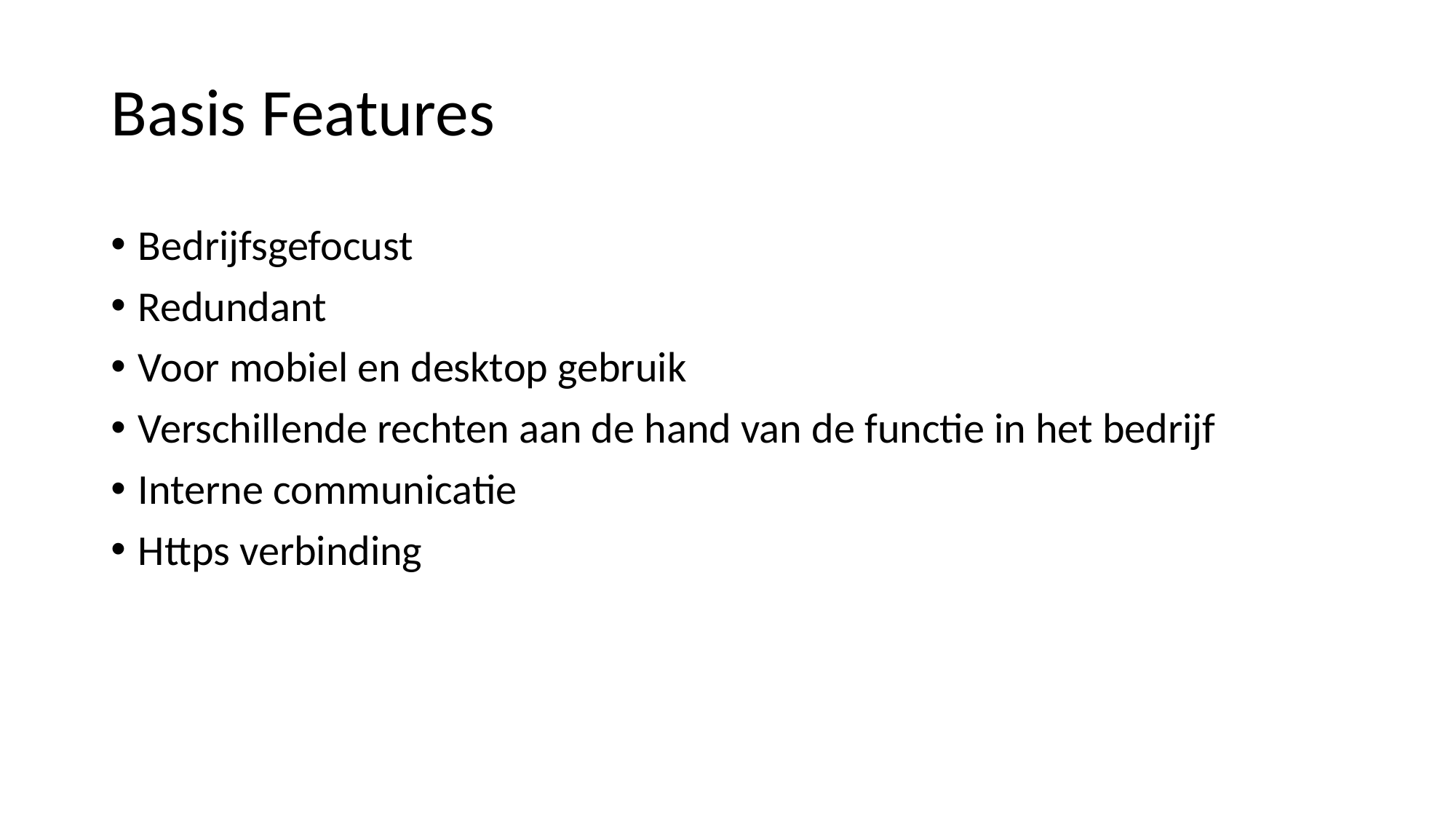

# Basis Features
Bedrijfsgefocust
Redundant
Voor mobiel en desktop gebruik
Verschillende rechten aan de hand van de functie in het bedrijf
Interne communicatie
Https verbinding